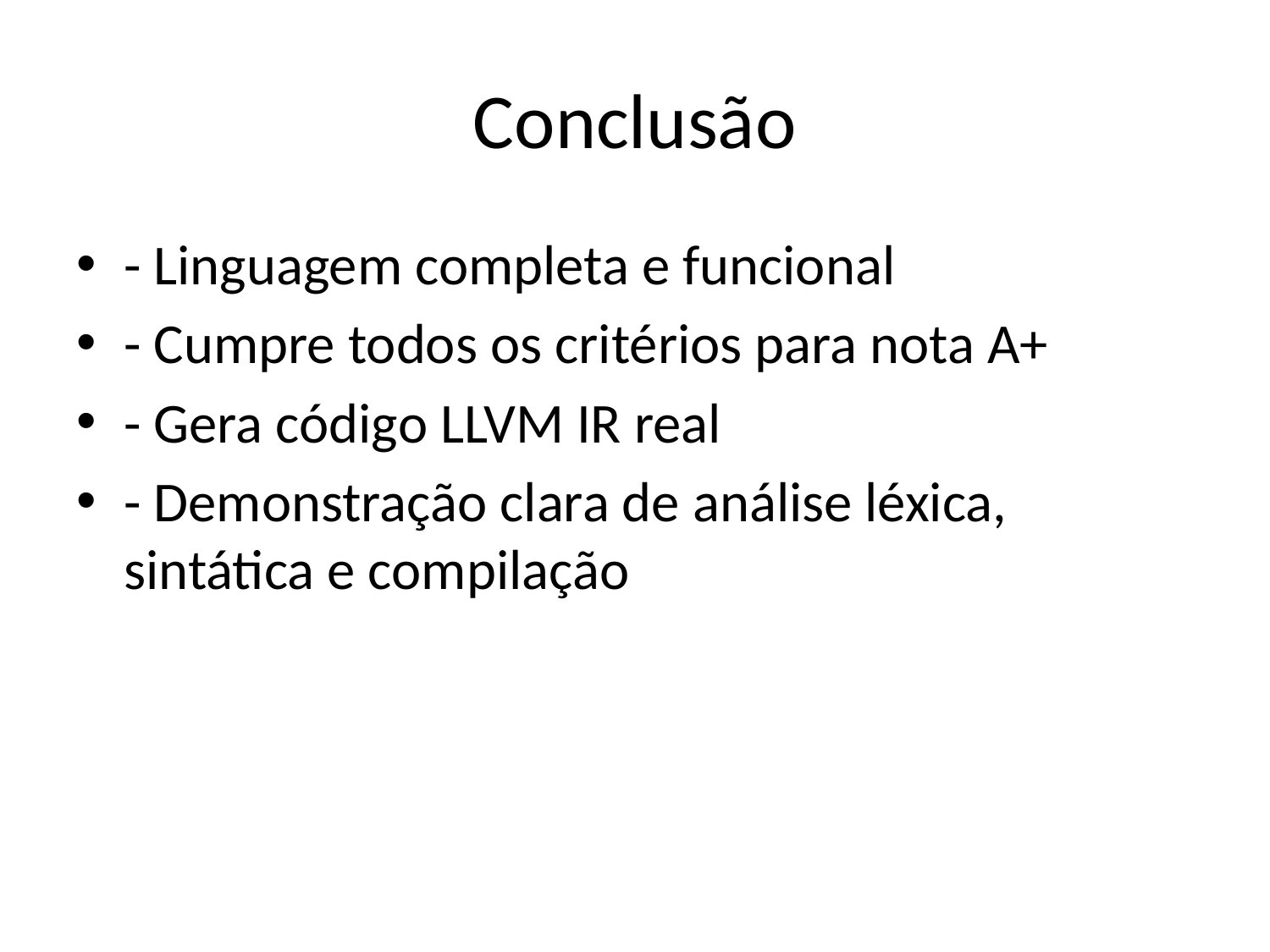

# Conclusão
- Linguagem completa e funcional
- Cumpre todos os critérios para nota A+
- Gera código LLVM IR real
- Demonstração clara de análise léxica, sintática e compilação